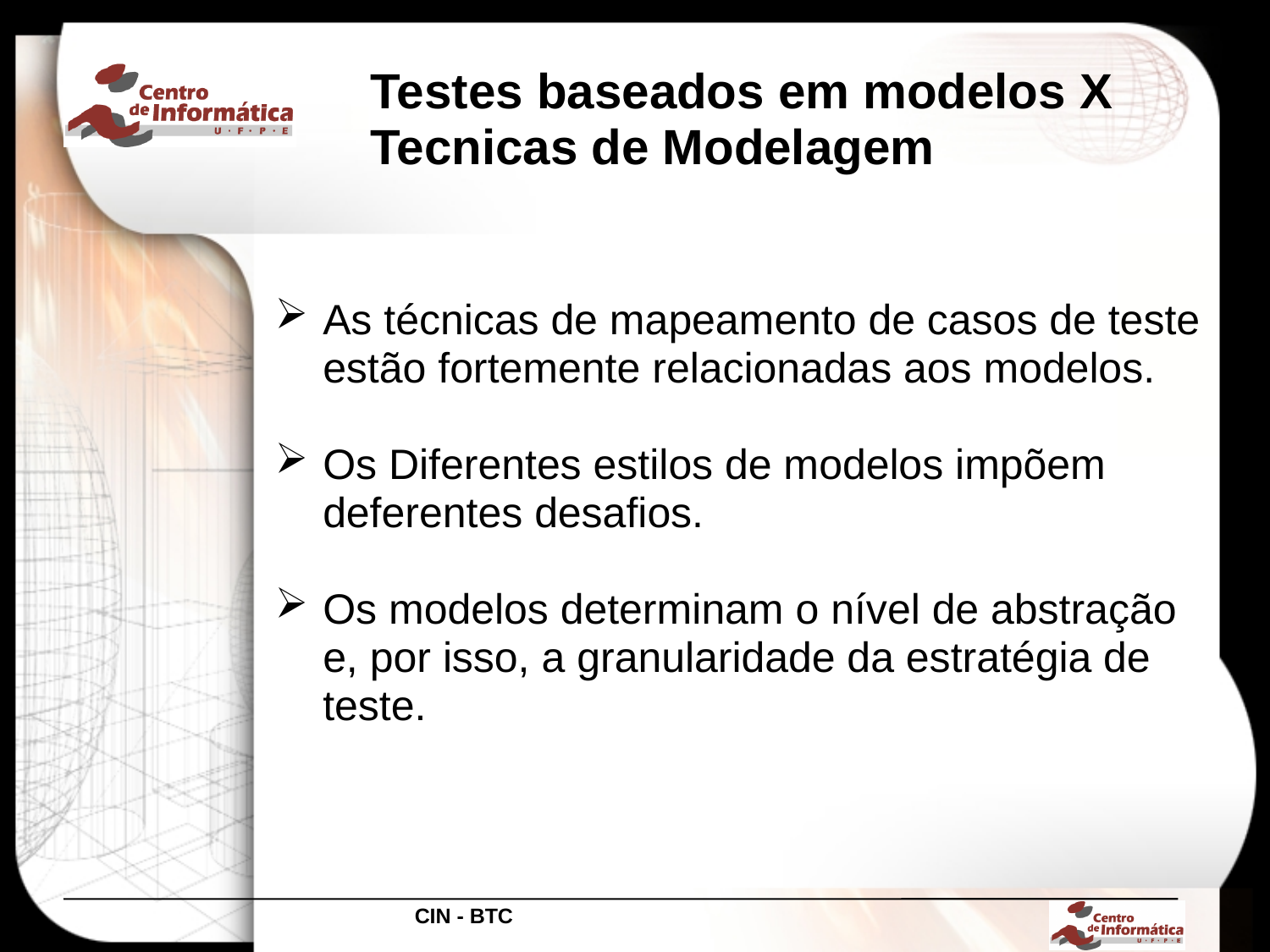

# Testes baseados em modelos X Tecnicas de Modelagem
As técnicas de mapeamento de casos de teste estão fortemente relacionadas aos modelos.

Os Diferentes estilos de modelos impõem deferentes desafios.

Os modelos determinam o nível de abstração e, por isso, a granularidade da estratégia de teste.